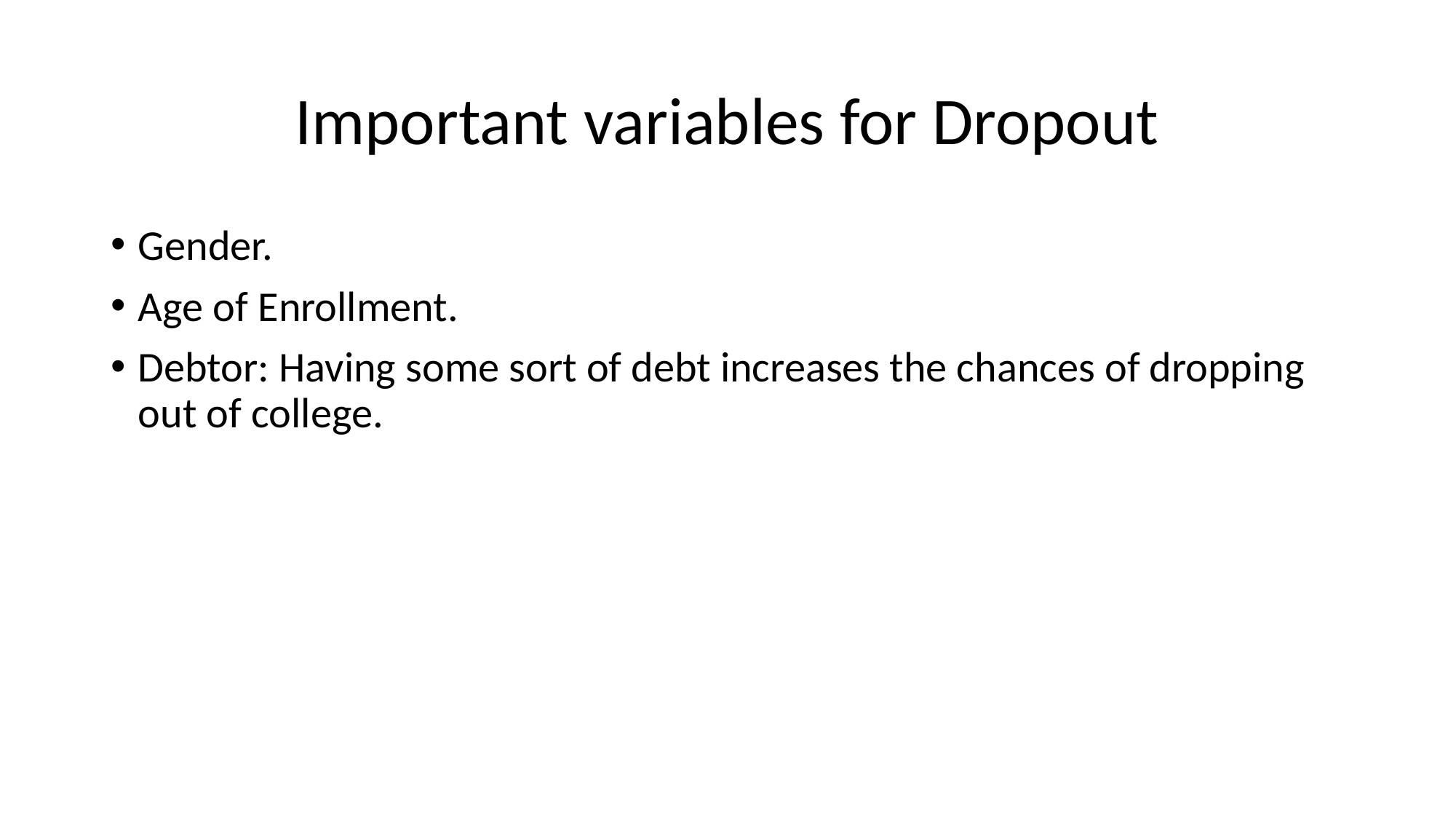

# Important variables for Dropout
Gender.
Age of Enrollment.
Debtor: Having some sort of debt increases the chances of dropping out of college.